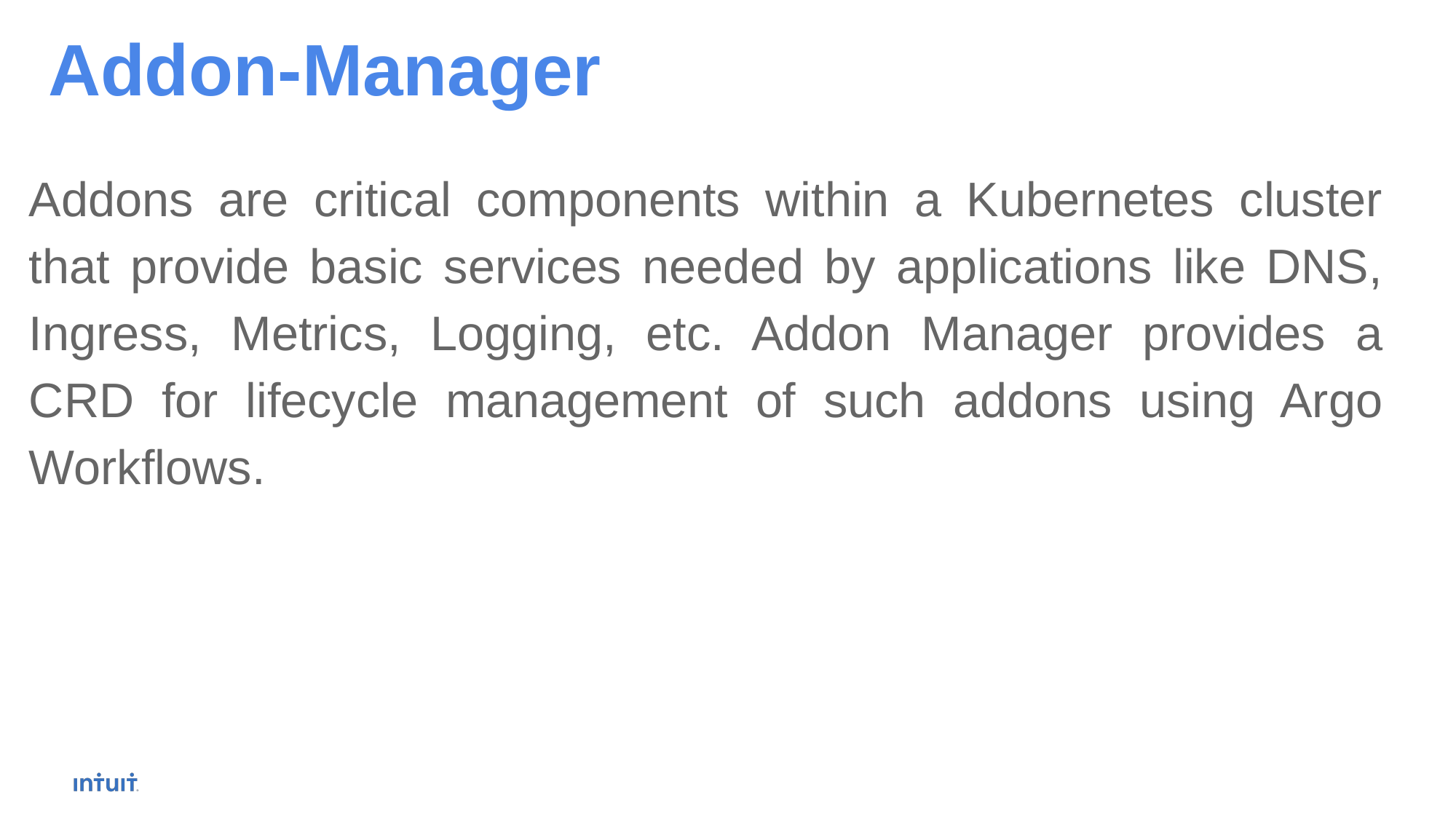

Addon-Manager
Addons are critical components within a Kubernetes cluster that provide basic services needed by applications like DNS, Ingress, Metrics, Logging, etc. Addon Manager provides a CRD for lifecycle management of such addons using Argo Workflows.